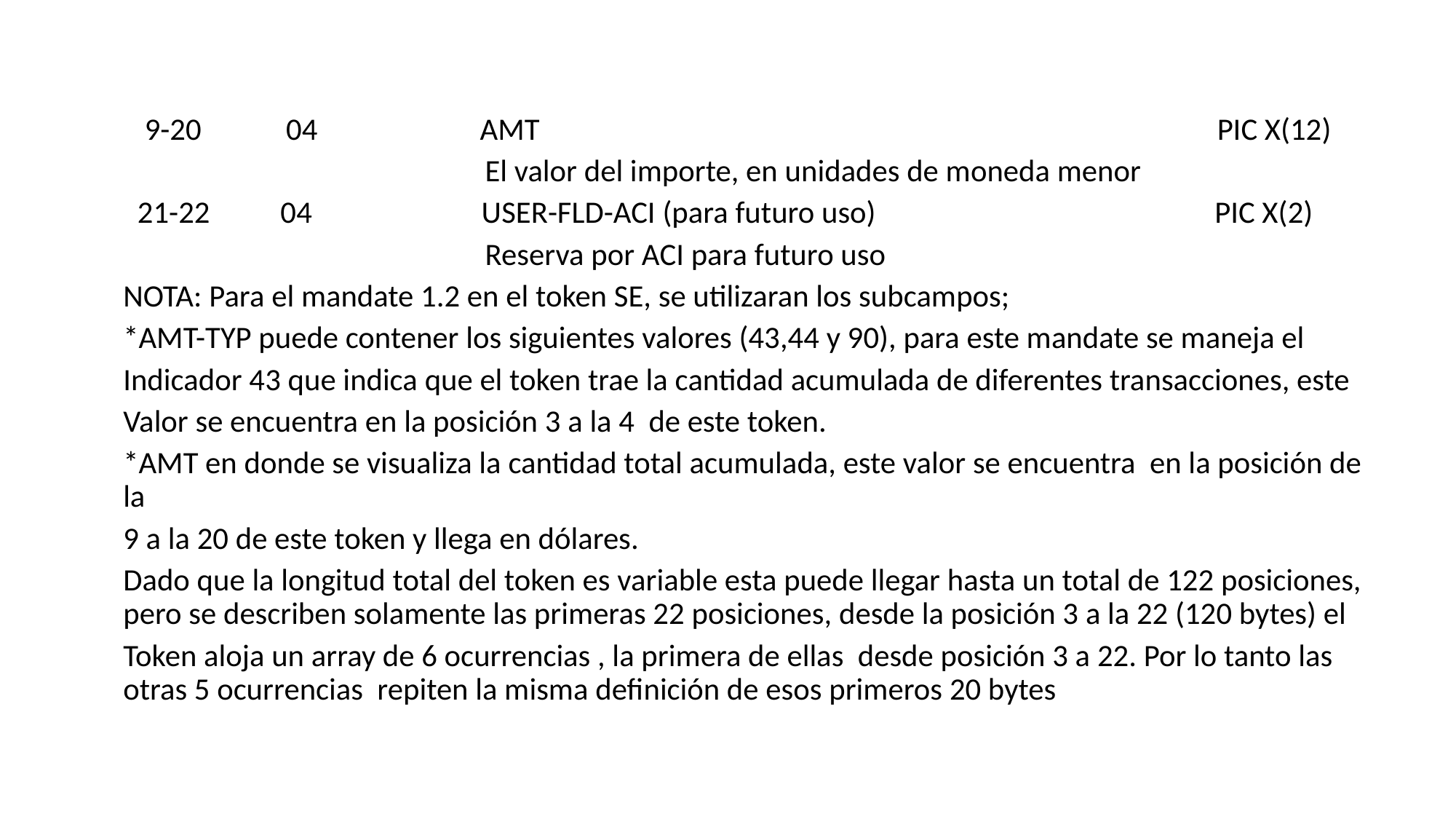

9-20            04                       AMT                                                                                                PIC X(12)
                                                   El valor del importe, en unidades de moneda menor
  21-22          04                        USER-FLD-ACI (para futuro uso)                                                PIC X(2)
                                                   Reserva por ACI para futuro uso
NOTA: Para el mandate 1.2 en el token SE, se utilizaran los subcampos;
*AMT-TYP puede contener los siguientes valores (43,44 y 90), para este mandate se maneja el
Indicador 43 que indica que el token trae la cantidad acumulada de diferentes transacciones, este
Valor se encuentra en la posición 3 a la 4  de este token.
*AMT en donde se visualiza la cantidad total acumulada, este valor se encuentra  en la posición de la
9 a la 20 de este token y llega en dólares.
Dado que la longitud total del token es variable esta puede llegar hasta un total de 122 posiciones, pero se describen solamente las primeras 22 posiciones, desde la posición 3 a la 22 (120 bytes) el
Token aloja un array de 6 ocurrencias , la primera de ellas  desde posición 3 a 22. Por lo tanto las otras 5 ocurrencias  repiten la misma definición de esos primeros 20 bytes